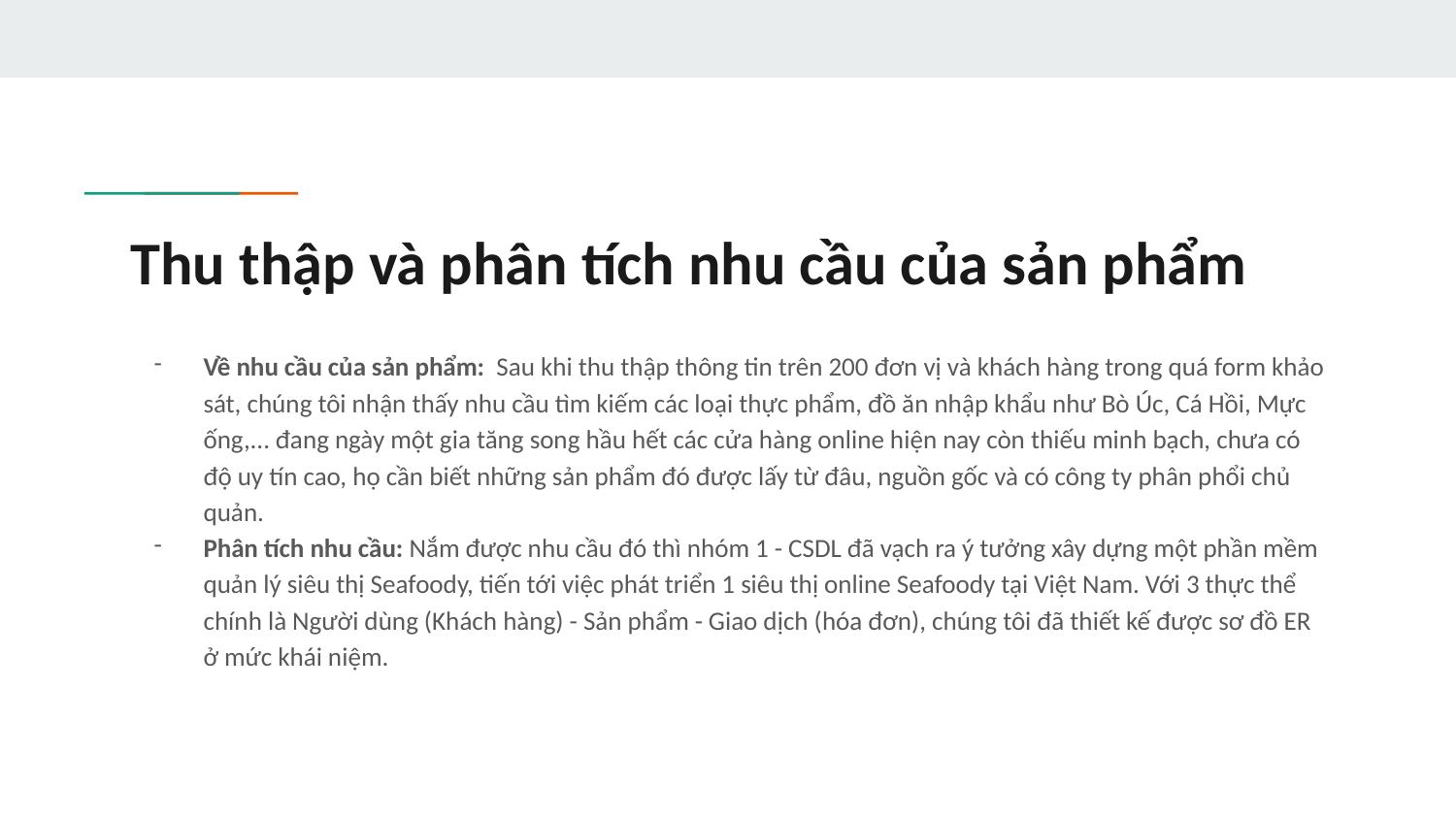

# Thu thập và phân tích nhu cầu của sản phẩm
Về nhu cầu của sản phẩm:  Sau khi thu thập thông tin trên 200 đơn vị và khách hàng trong quá form khảo sát, chúng tôi nhận thấy nhu cầu tìm kiếm các loại thực phẩm, đồ ăn nhập khẩu như Bò Úc, Cá Hồi, Mực ống,... đang ngày một gia tăng song hầu hết các cửa hàng online hiện nay còn thiếu minh bạch, chưa có độ uy tín cao, họ cần biết những sản phẩm đó được lấy từ đâu, nguồn gốc và có công ty phân phổi chủ quản.
Phân tích nhu cầu: Nắm được nhu cầu đó thì nhóm 1 - CSDL đã vạch ra ý tưởng xây dựng một phần mềm quản lý siêu thị Seafoody, tiến tới việc phát triển 1 siêu thị online Seafoody tại Việt Nam. Với 3 thực thể chính là Người dùng (Khách hàng) - Sản phẩm - Giao dịch (hóa đơn), chúng tôi đã thiết kế được sơ đồ ER ở mức khái niệm.